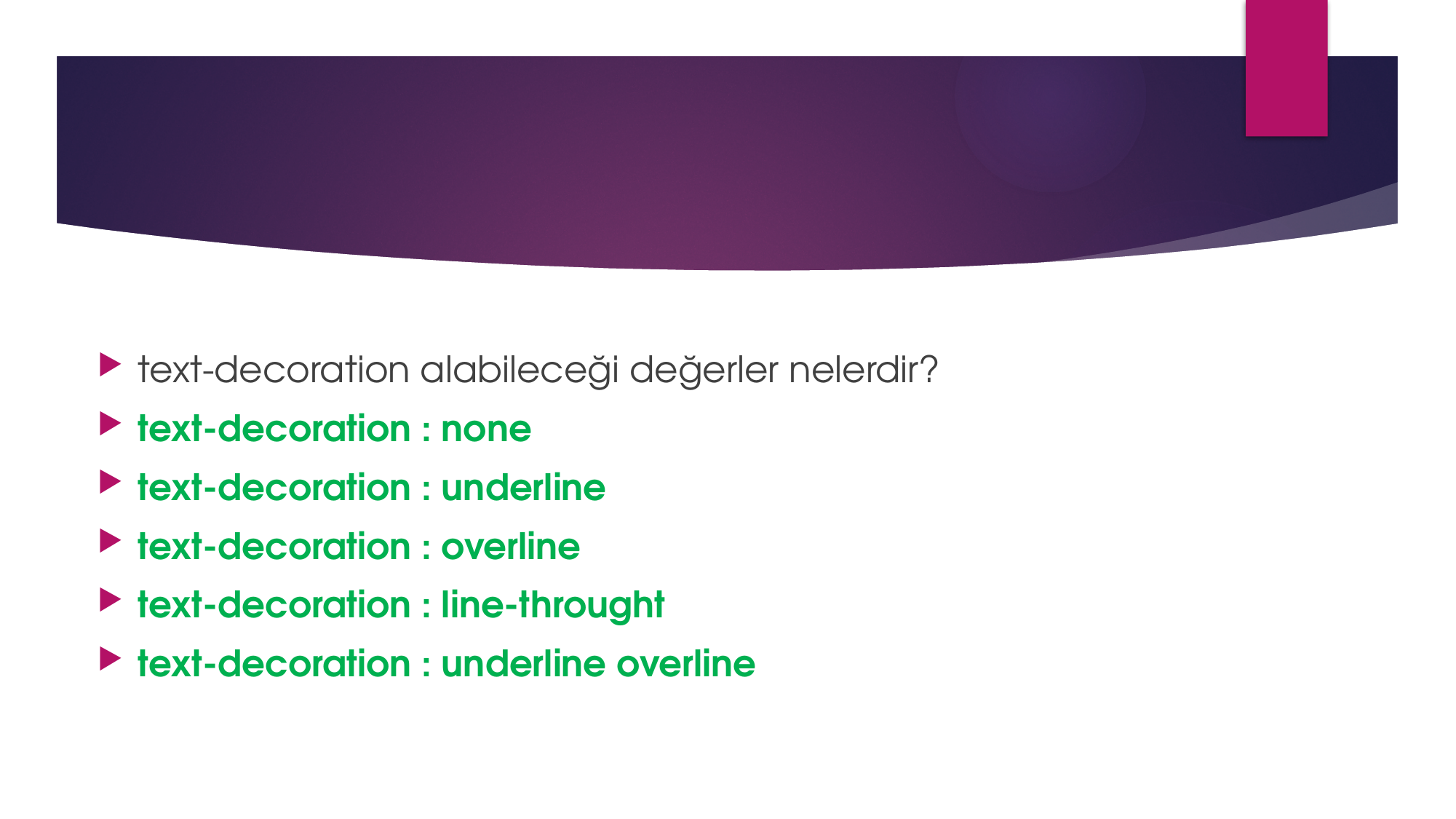

#
text-decoration alabileceği değerler nelerdir?
text-decoration : none
text-decoration : underline
text-decoration : overline
text-decoration : line-throught
text-decoration : underline overline